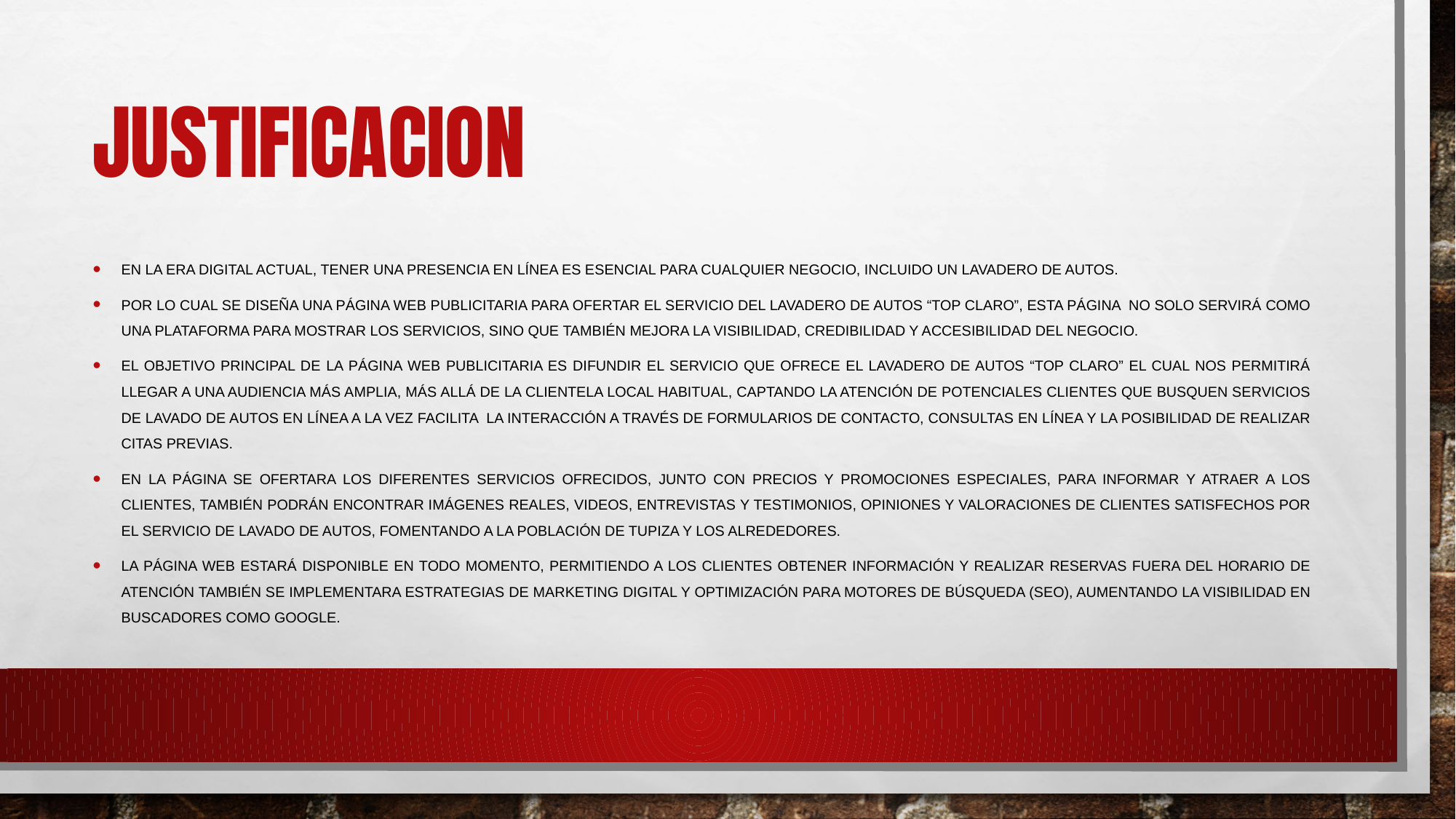

# justificacion
En la era digital actual, tener una presencia en línea es esencial para cualquier negocio, incluido un lavadero de autos.
Por lo cual se diseña una página web publicitaria para ofertar el servicio del lavadero de autos “Top Claro”, esta página  no solo servirá como una plataforma para mostrar los servicios, sino que también mejora la visibilidad, credibilidad y accesibilidad del negocio.
El objetivo principal de la página web publicitaria es difundir el servicio que ofrece el lavadero de autos “Top Claro” el cual nos permitirá llegar a una audiencia más amplia, más allá de la clientela local habitual, captando la atención de potenciales clientes que busquen servicios de lavado de autos en línea a la vez facilita  la interacción a través de formularios de contacto, consultas en línea y la posibilidad de realizar citas previas.
En la página se ofertara los diferentes servicios ofrecidos, junto con precios y promociones especiales, para informar y atraer a los clientes, también podrán encontrar imágenes reales, videos, entrevistas y testimonios, opiniones y valoraciones de clientes satisfechos por el servicio de lavado de autos, fomentando a la población de Tupiza y los alrededores.
La página web estará disponible en todo momento, permitiendo a los clientes obtener información y realizar reservas fuera del horario de atención también se implementara estrategias de marketing digital y optimización para motores de búsqueda (SEO), aumentando la visibilidad en buscadores como Google.